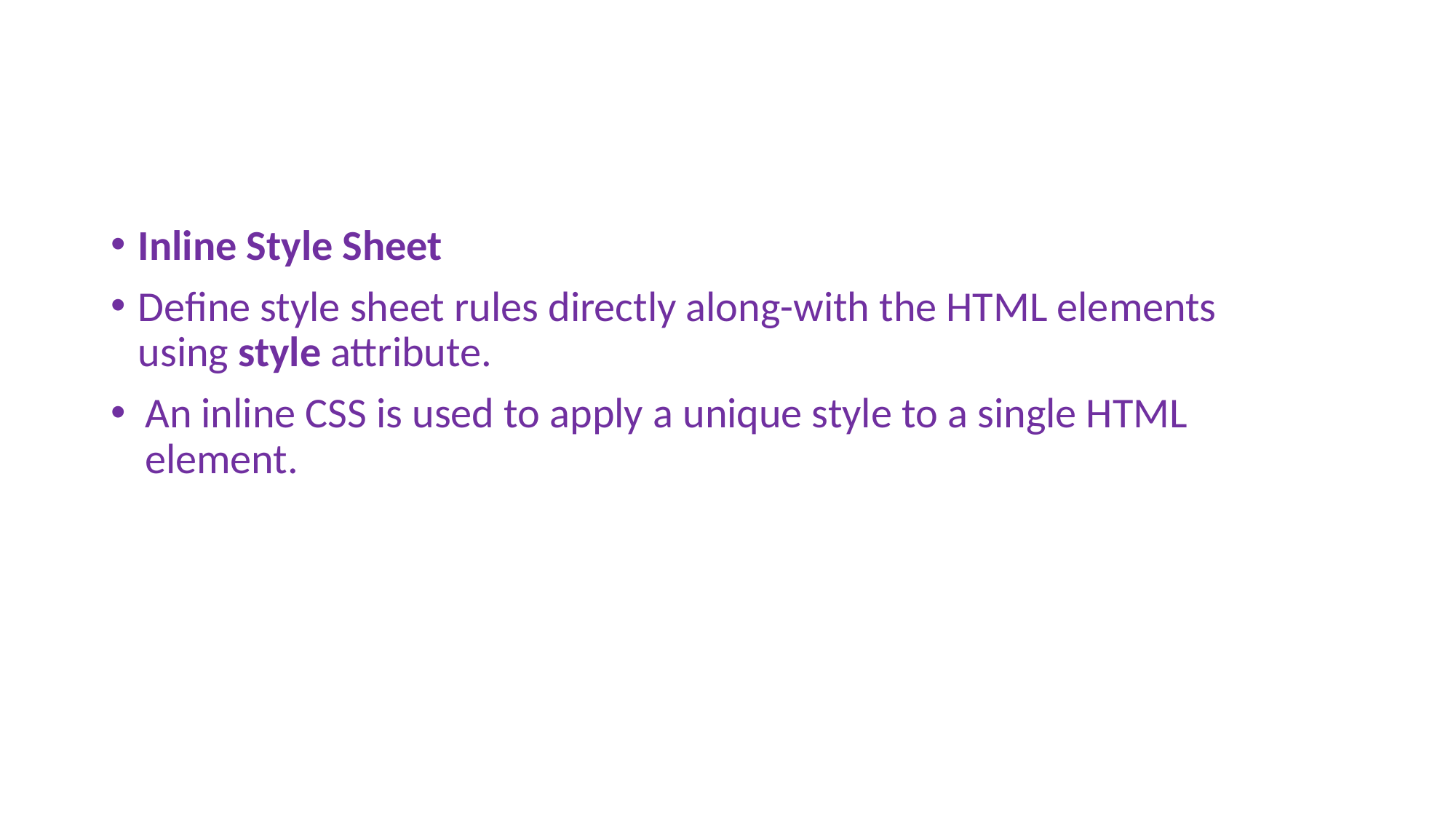

#
Inline Style Sheet
Define style sheet rules directly along-with the HTML elements using style attribute.
An inline CSS is used to apply a unique style to a single HTML element.